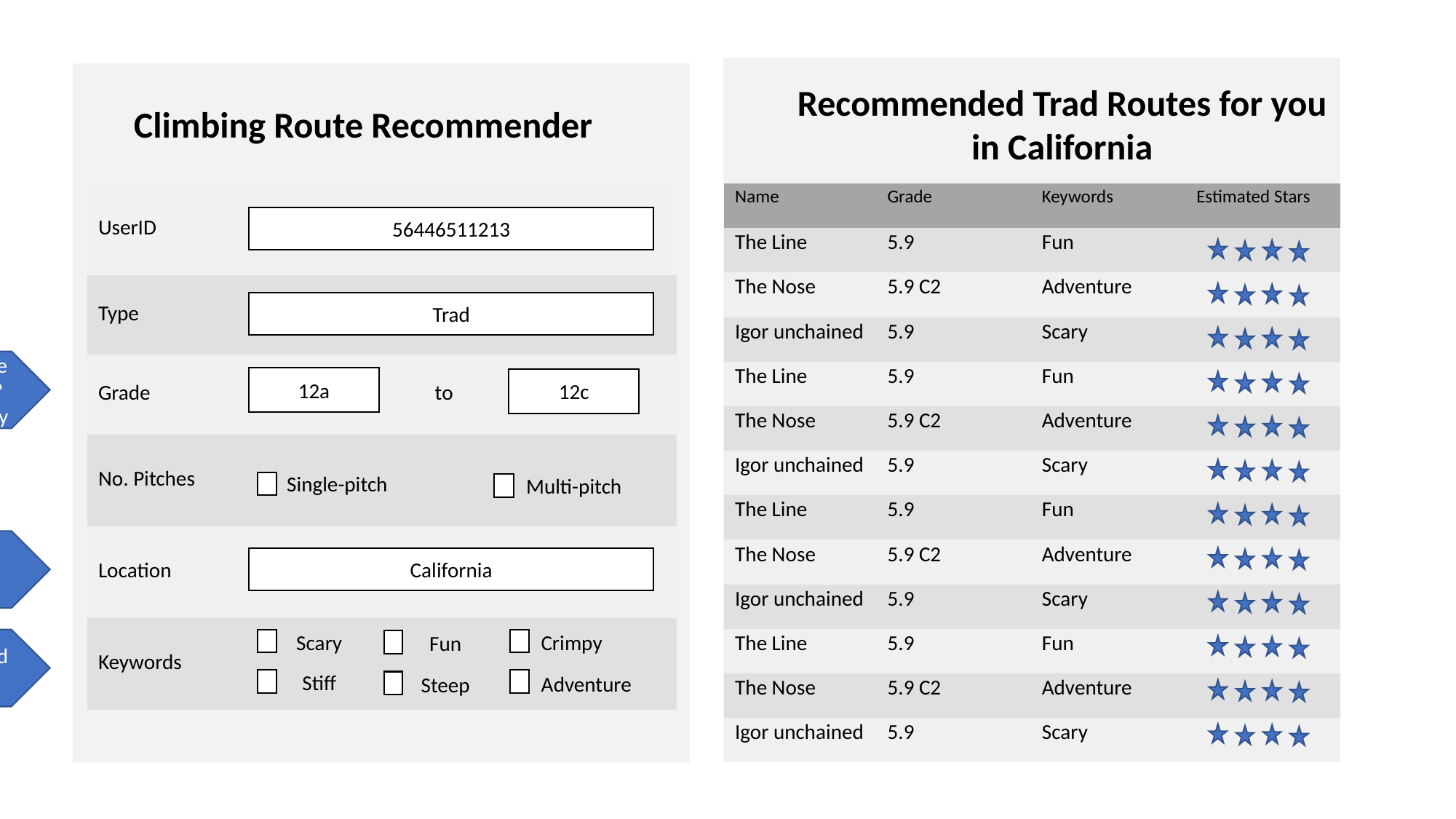

Climbing Route Recommender
Recommended Trad Routes for you in California
| UserID |  |
| --- | --- |
| Type |  |
| Grade |  |
| No. Pitches |  |
| Location |  |
| Keywords |  |
| Name | Grade | Keywords | Estimated Stars |
| --- | --- | --- | --- |
| The Line | 5.9 | Fun |  |
| The Nose | 5.9 C2 | Adventure |  |
| Igor unchained | 5.9 | Scary |  |
| The Line | 5.9 | Fun |  |
| The Nose | 5.9 C2 | Adventure |  |
| Igor unchained | 5.9 | Scary |  |
| The Line | 5.9 | Fun |  |
| The Nose | 5.9 C2 | Adventure |  |
| Igor unchained | 5.9 | Scary |  |
| The Line | 5.9 | Fun |  |
| The Nose | 5.9 C2 | Adventure |  |
| Igor unchained | 5.9 | Scary |  |
56446511213

Trad

Can we have this box change dynamically based on type? Boulders are graded diffently
12a
12c
to

Single-pitch

Multi-pitch

Might be able to do more granular filtering than this

California

Scary
Crimpy
Fun
Keyword concept is TBD, and won’t be these words

Stiff
Adventure
Steep